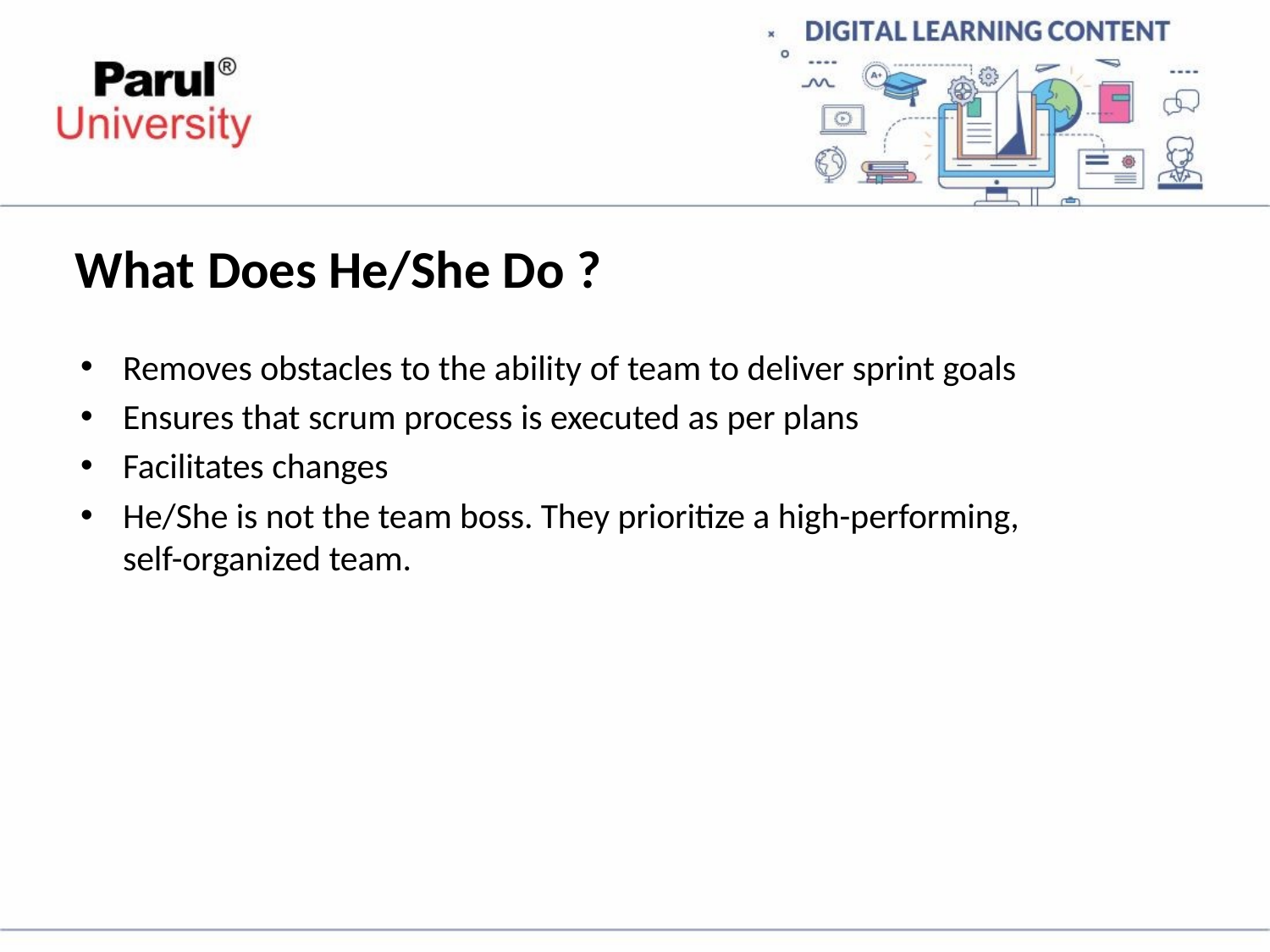

# What Does He/She Do ?
Removes obstacles to the ability of team to deliver sprint goals
Ensures that scrum process is executed as per plans
Facilitates changes
He/She is not the team boss. They prioritize a high-performing,  self-organized team.